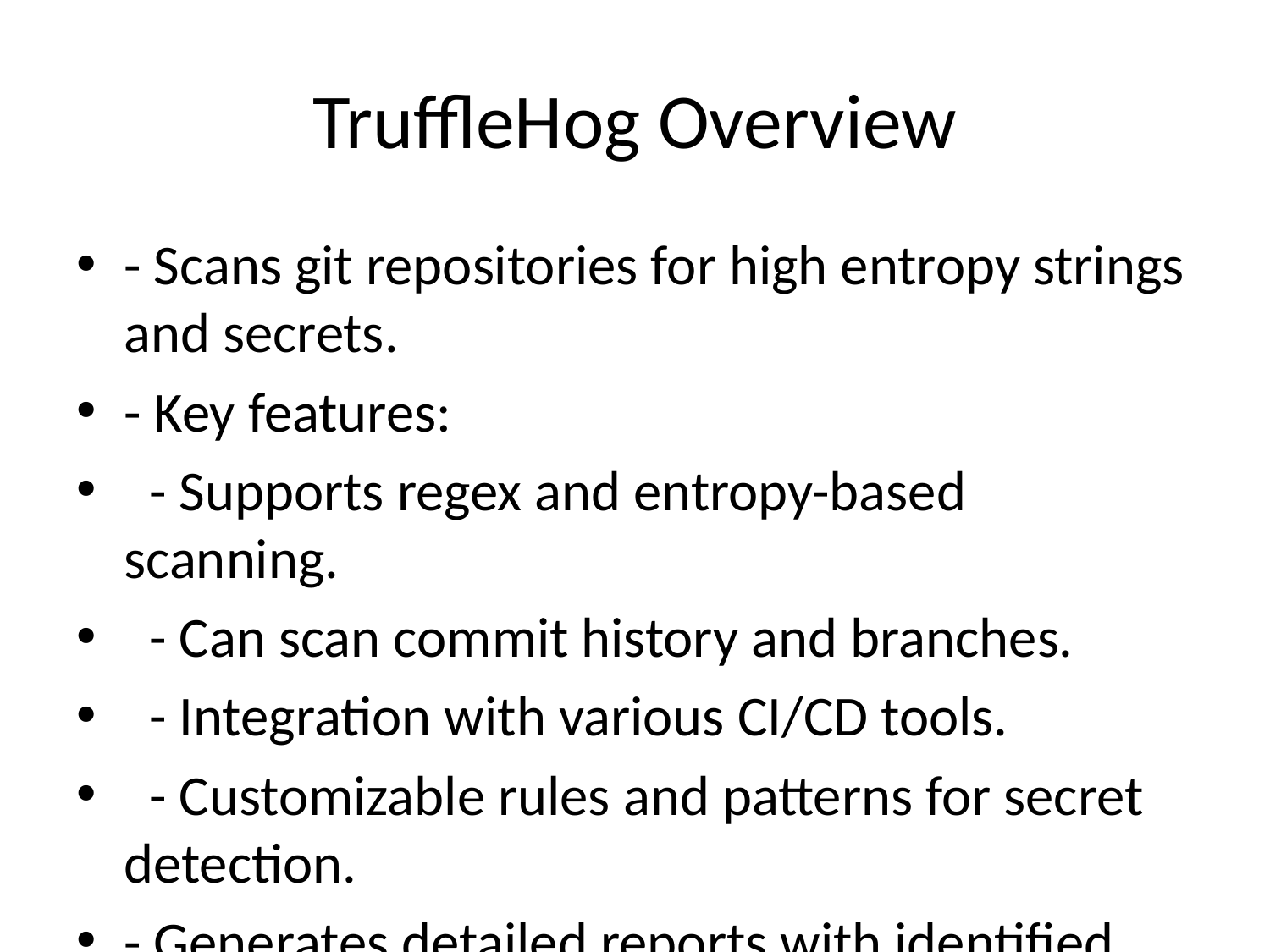

# TruffleHog Overview
- Scans git repositories for high entropy strings and secrets.
- Key features:
  - Supports regex and entropy-based scanning.
  - Can scan commit history and branches.
  - Integration with various CI/CD tools.
  - Customizable rules and patterns for secret detection.
- Generates detailed reports with identified secrets.